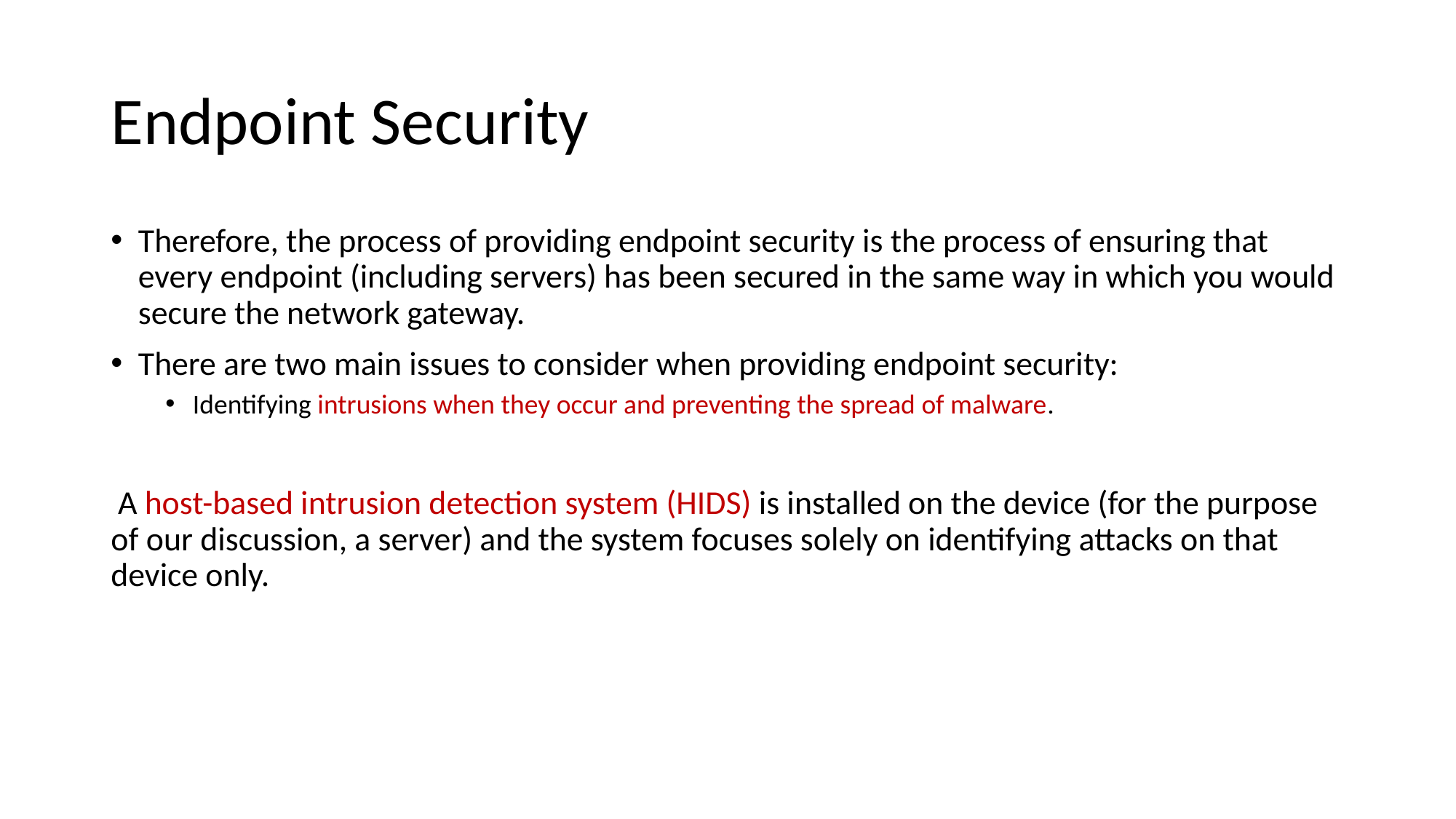

# Endpoint Security
Therefore, the process of providing endpoint security is the process of ensuring that every endpoint (including servers) has been secured in the same way in which you would secure the network gateway.
There are two main issues to consider when providing endpoint security:
Identifying intrusions when they occur and preventing the spread of malware.

 A host-based intrusion detection system (HIDS) is installed on the device (for the purpose of our discussion, a server) and the system focuses solely on identifying attacks on that device only.